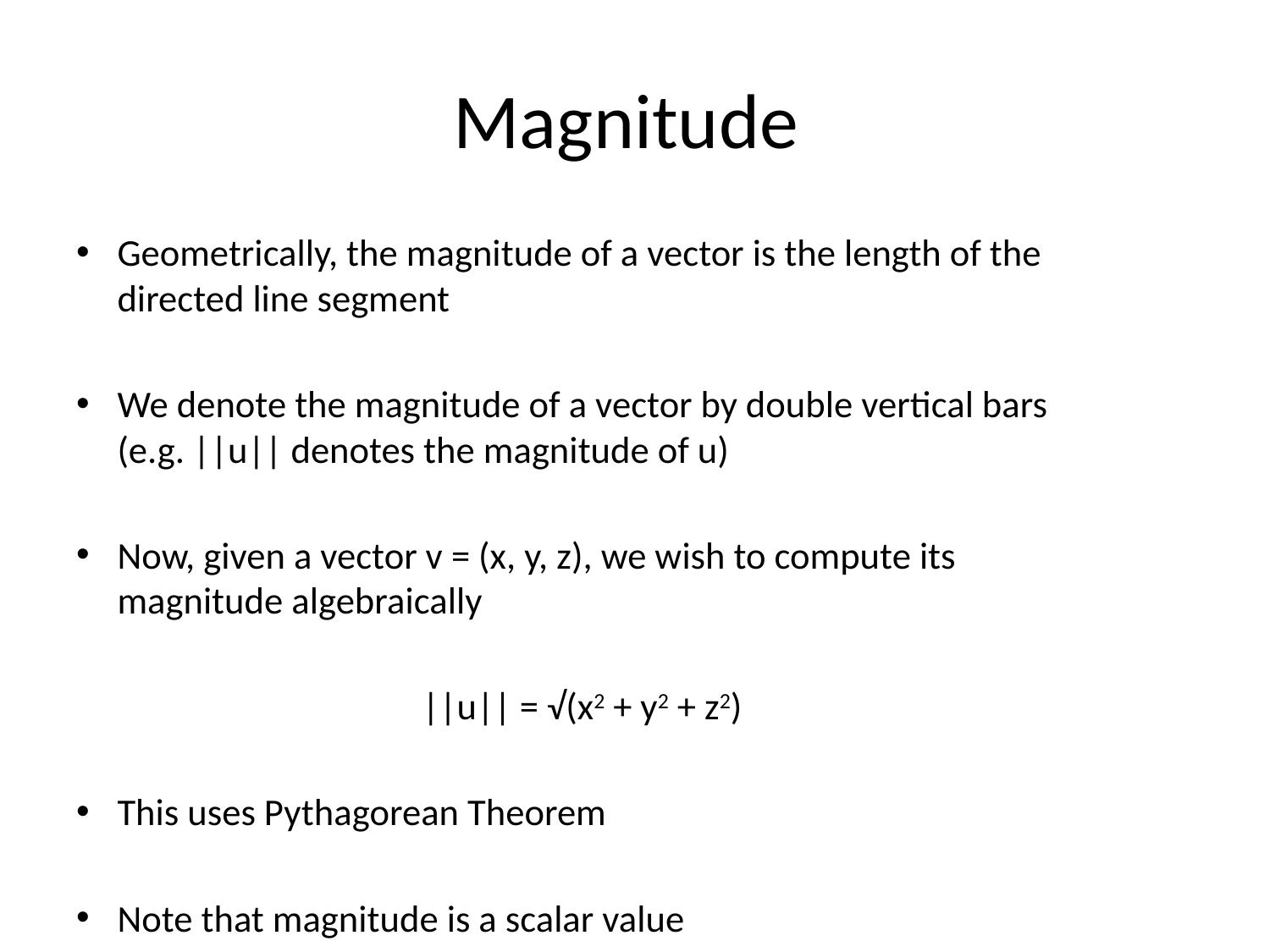

# Magnitude
Geometrically, the magnitude of a vector is the length of the directed line segment

We denote the magnitude of a vector by double vertical bars (e.g. ||u|| denotes the magnitude of u)

Now, given a vector v = (x, y, z), we wish to compute its magnitude algebraically

||u|| = √(x2 + y2 + z2)

This uses Pythagorean Theorem

Note that magnitude is a scalar value